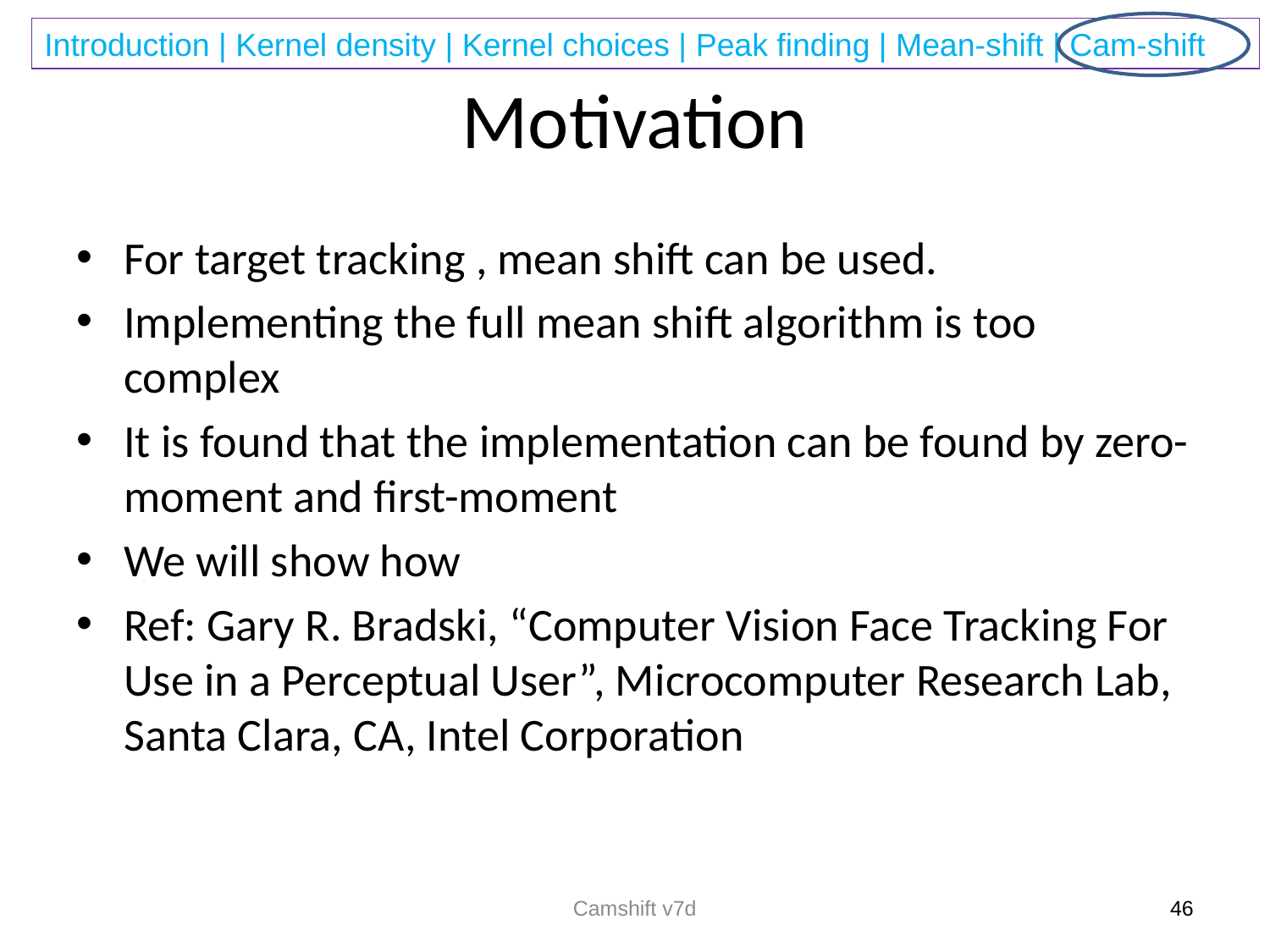

# Motivation
For target tracking , mean shift can be used.
Implementing the full mean shift algorithm is too complex
It is found that the implementation can be found by zero-moment and first-moment
We will show how
Ref: Gary R. Bradski, “Computer Vision Face Tracking For Use in a Perceptual User”, Microcomputer Research Lab, Santa Clara, CA, Intel Corporation

Camshift v7d
46